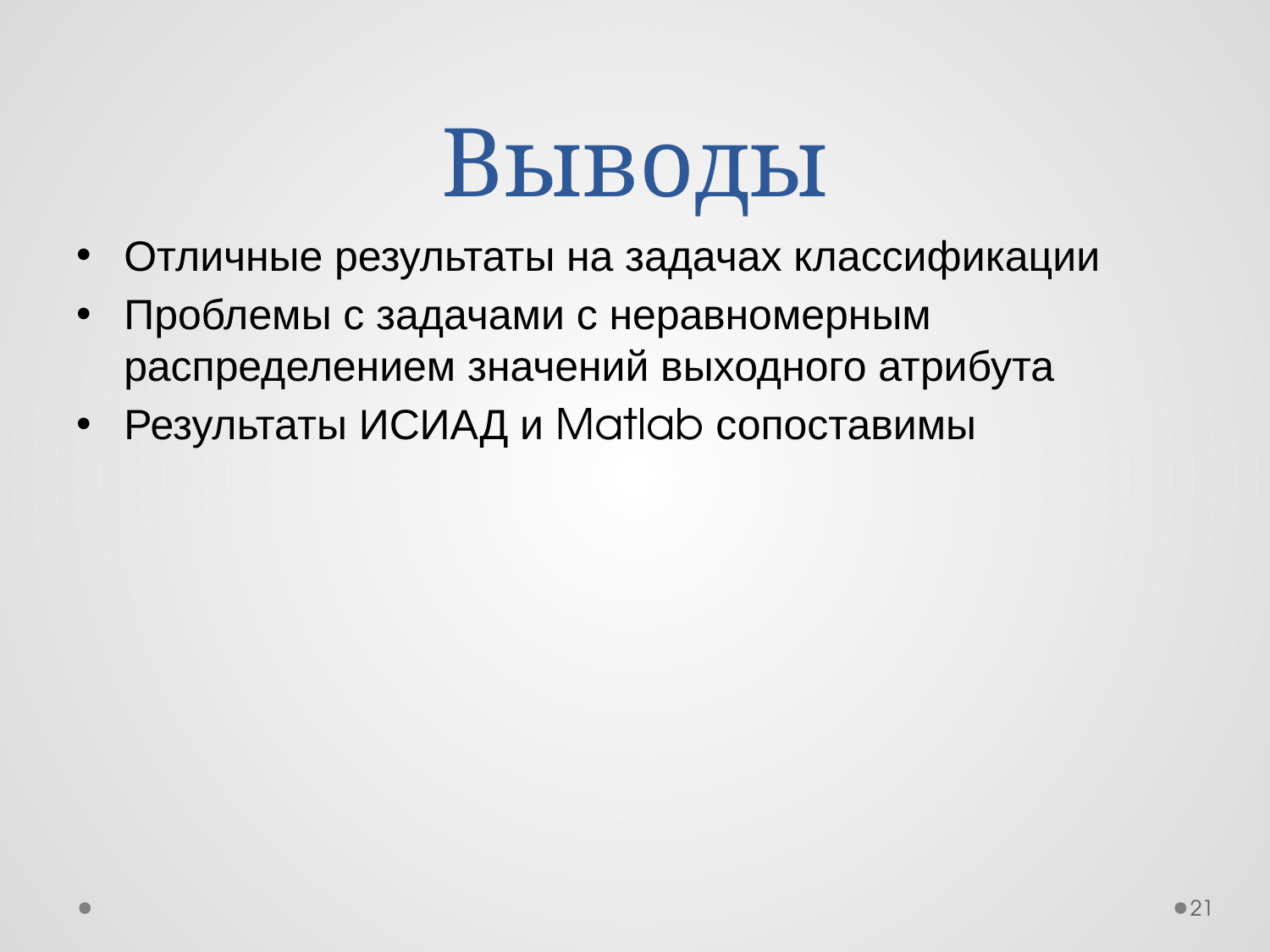

# Выводы
Отличные результаты на задачах классификации
Проблемы с задачами с неравномерным распределением значений выходного атрибута
Результаты ИСИАД и Matlab сопоставимы
21